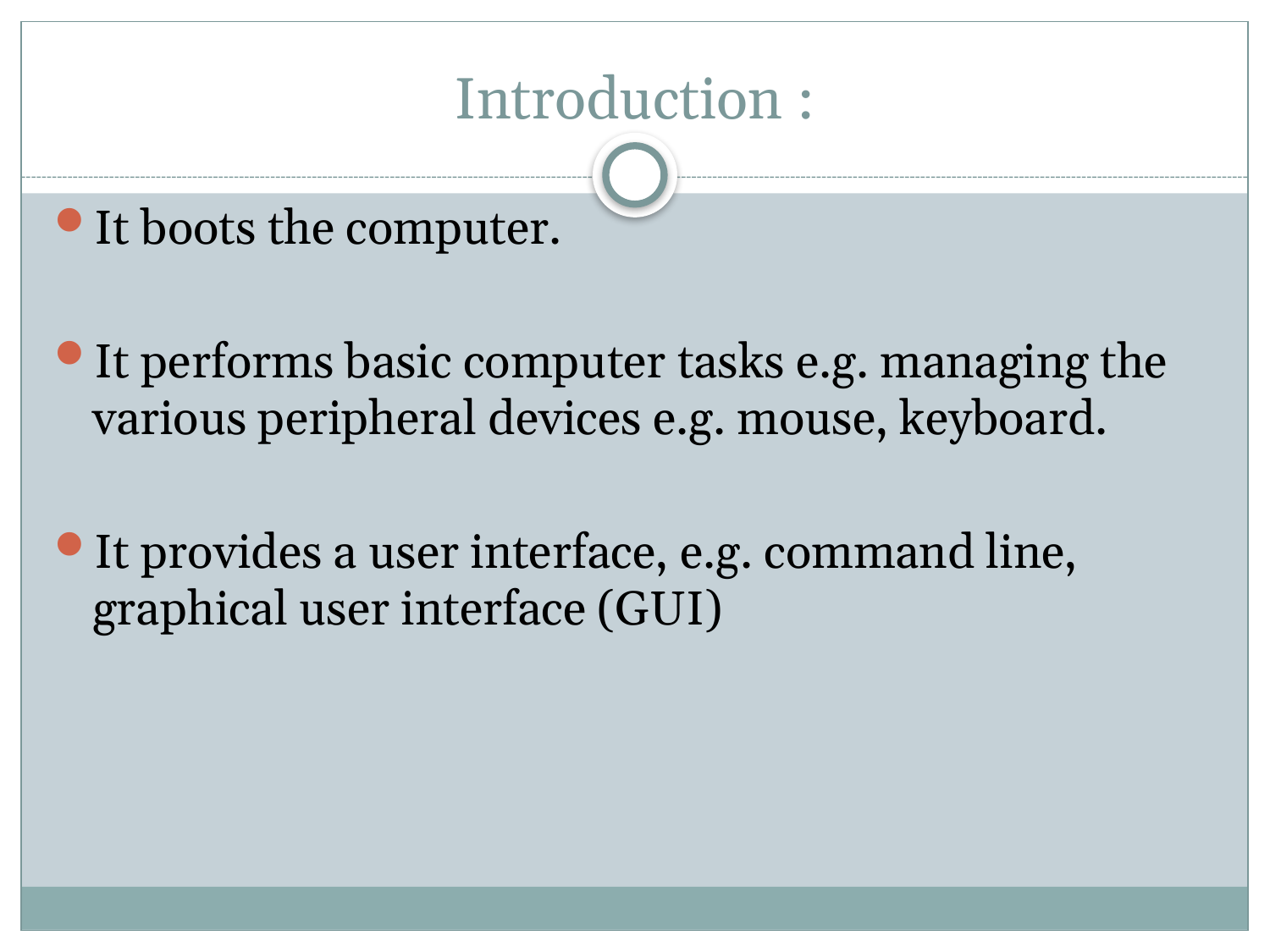

# Introduction :
It boots the computer.

It performs basic computer tasks e.g. managing the various peripheral devices e.g. mouse, keyboard.

It provides a user interface, e.g. command line, graphical user interface (GUI)